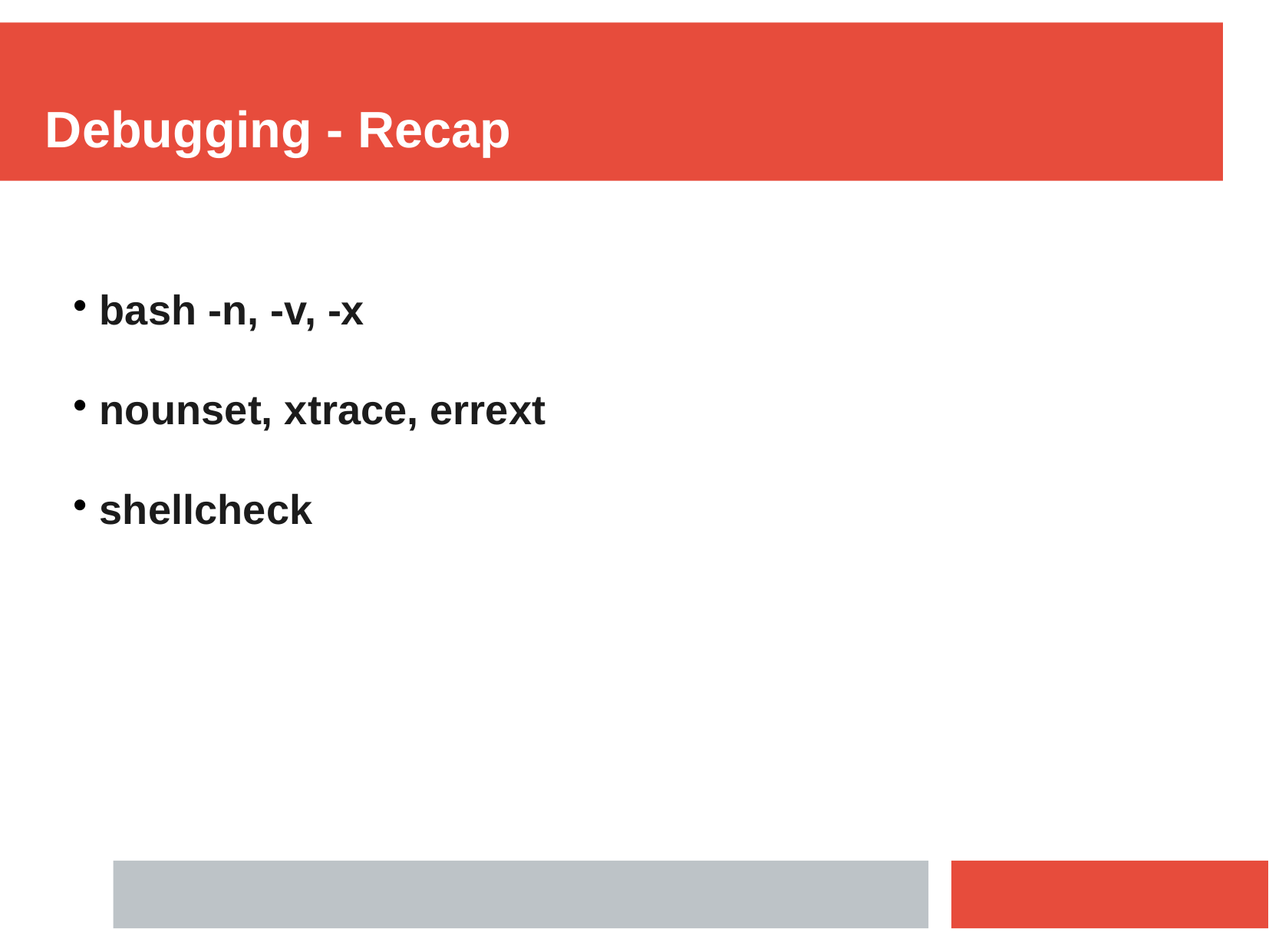

Debugging - Recap

bash -n, -v, -x

nounset, xtrace, errext

shellcheck